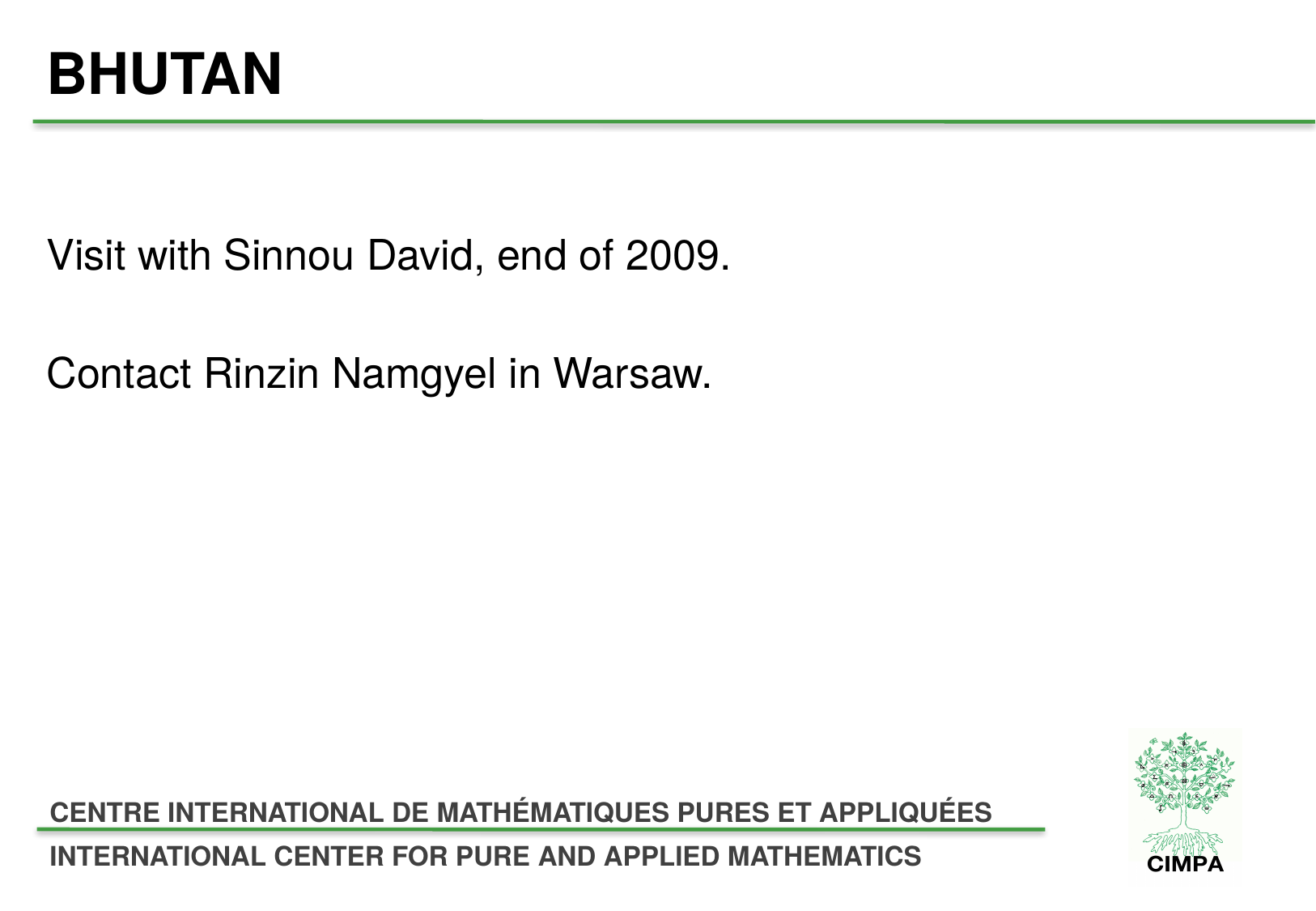

# BHUTAN

Visit with Sinnou David, end of 2009.

Contact Rinzin Namgyel in Warsaw.